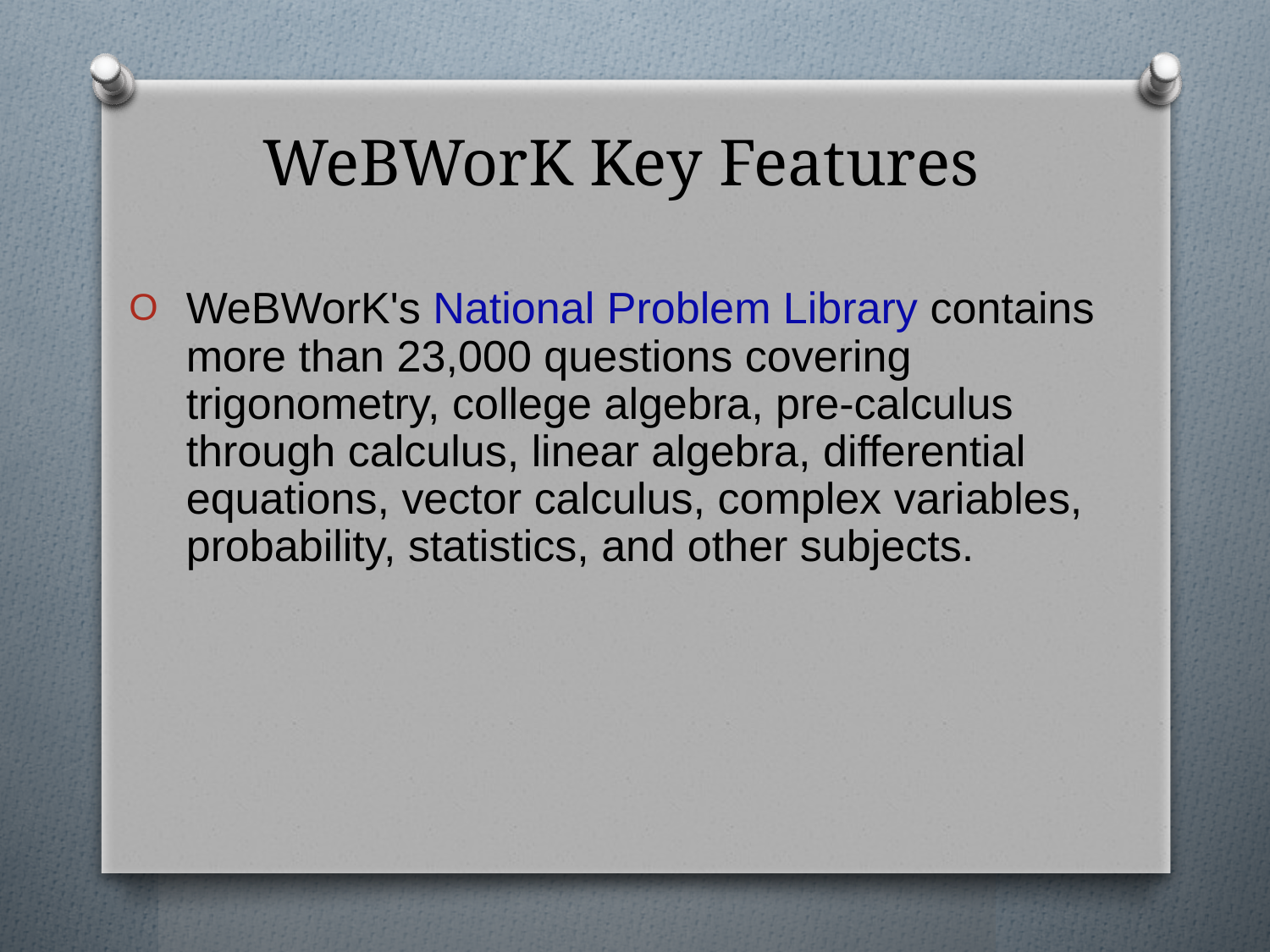

WeBWorK Key Features

WeBWorK's National Problem Library contains more than 23,000 questions covering trigonometry, college algebra, pre-calculus through calculus, linear algebra, differential equations, vector calculus, complex variables, probability, statistics, and other subjects.